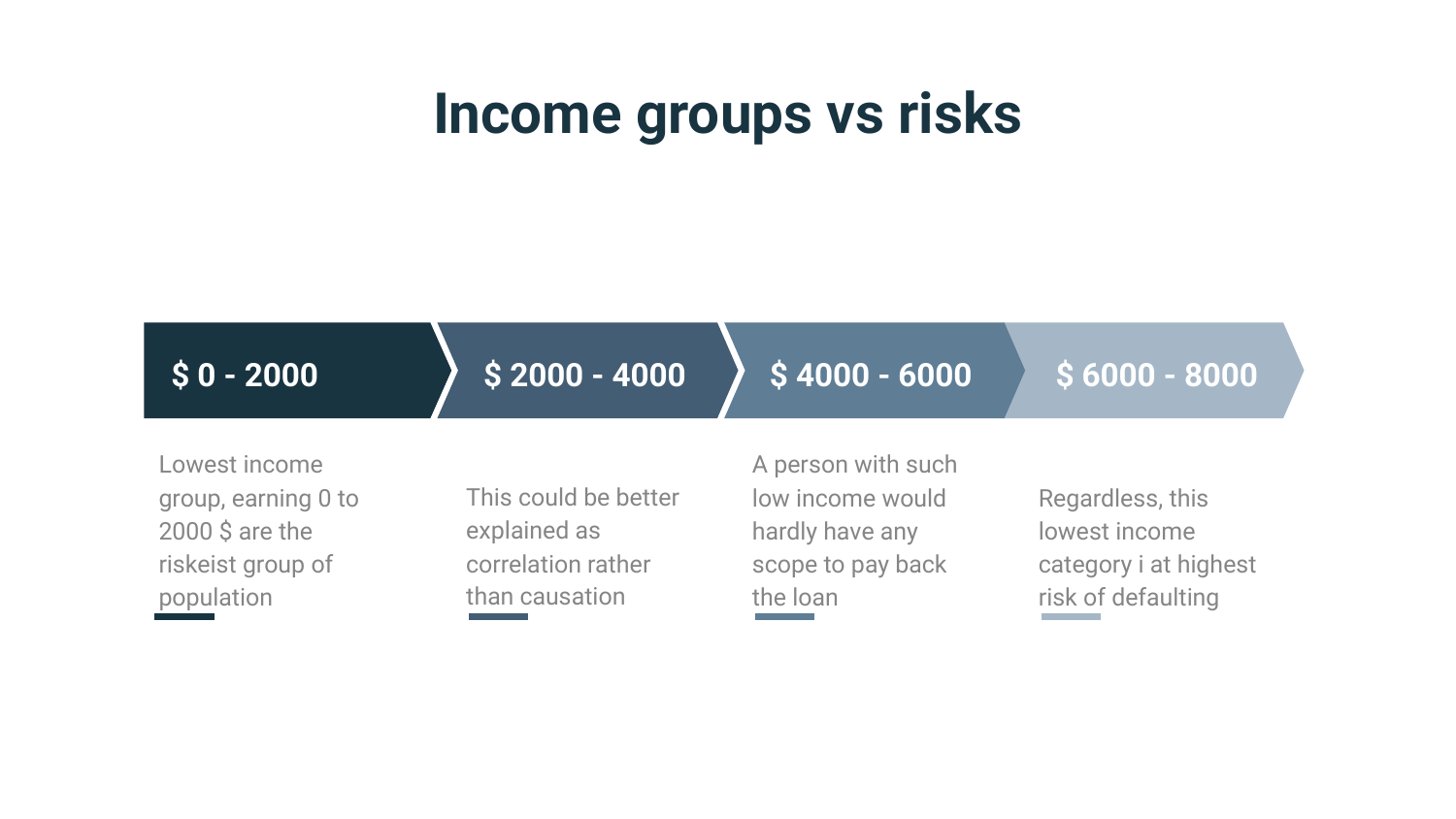

# Income groups vs risks

$ 0 - 2000

$ 2000 - 4000

$ 4000 - 6000
$ 6000 - 8000

Lowest income group, earning 0 to 2000 $ are the riskeist group of population
A person with such low income would hardly have any scope to pay back the loan
This could be better explained as correlation rather than causation
Regardless, this lowest income category i at highest risk of defaulting